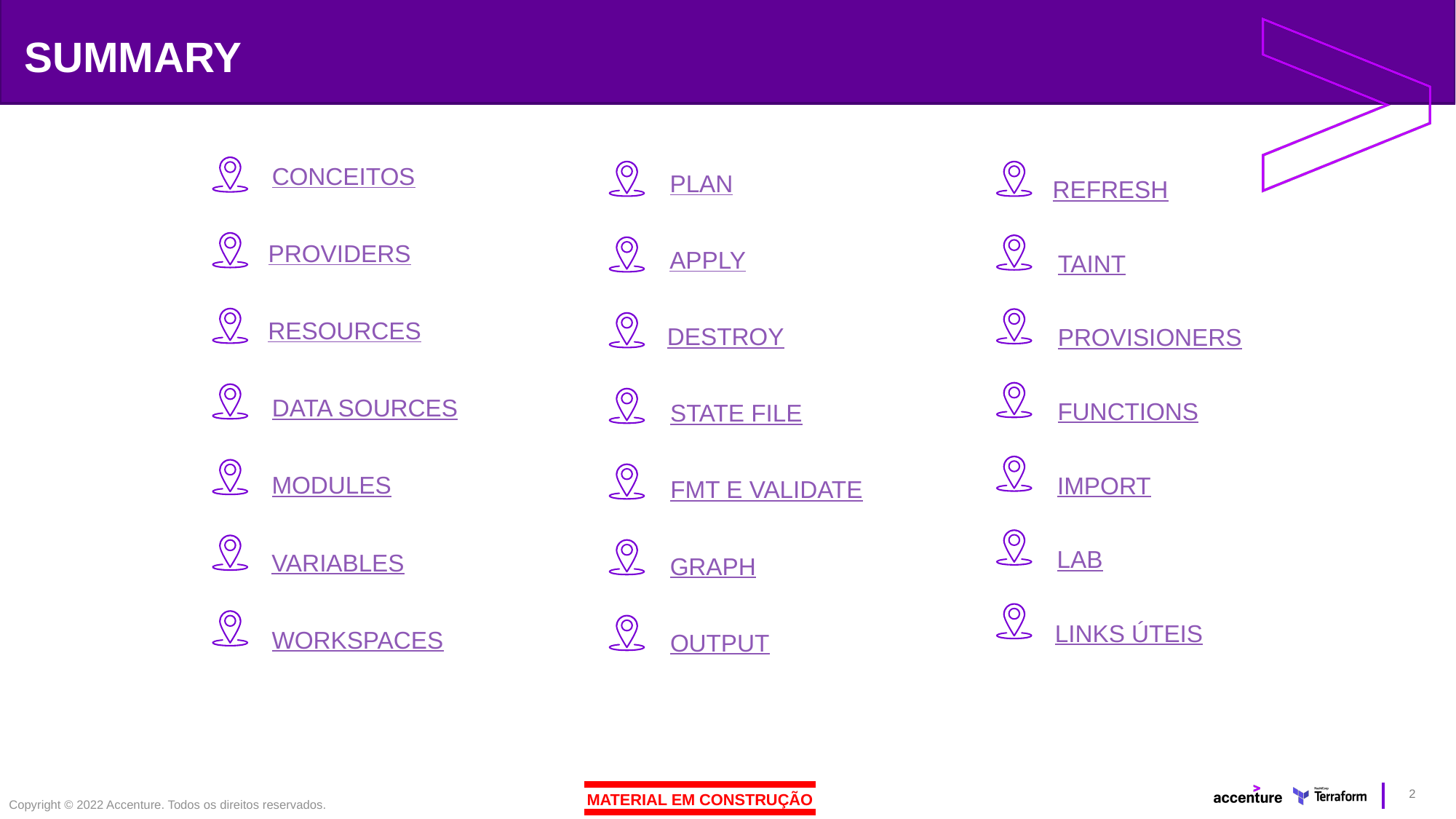

# SUMMARY

CONCEITOS

PROVIDERS

RESOURCES

DATA SOURCES

MODULES

VARIABLES

WORKSPACES

PLAN

APPLY

DESTROY

STATE FILE

FMT E VALIDATE

GRAPH

OUTPUT

REFRESH

TAINT

PROVISIONERS

FUNCTIONS

IMPORT

LAB

LINKS ÚTEIS